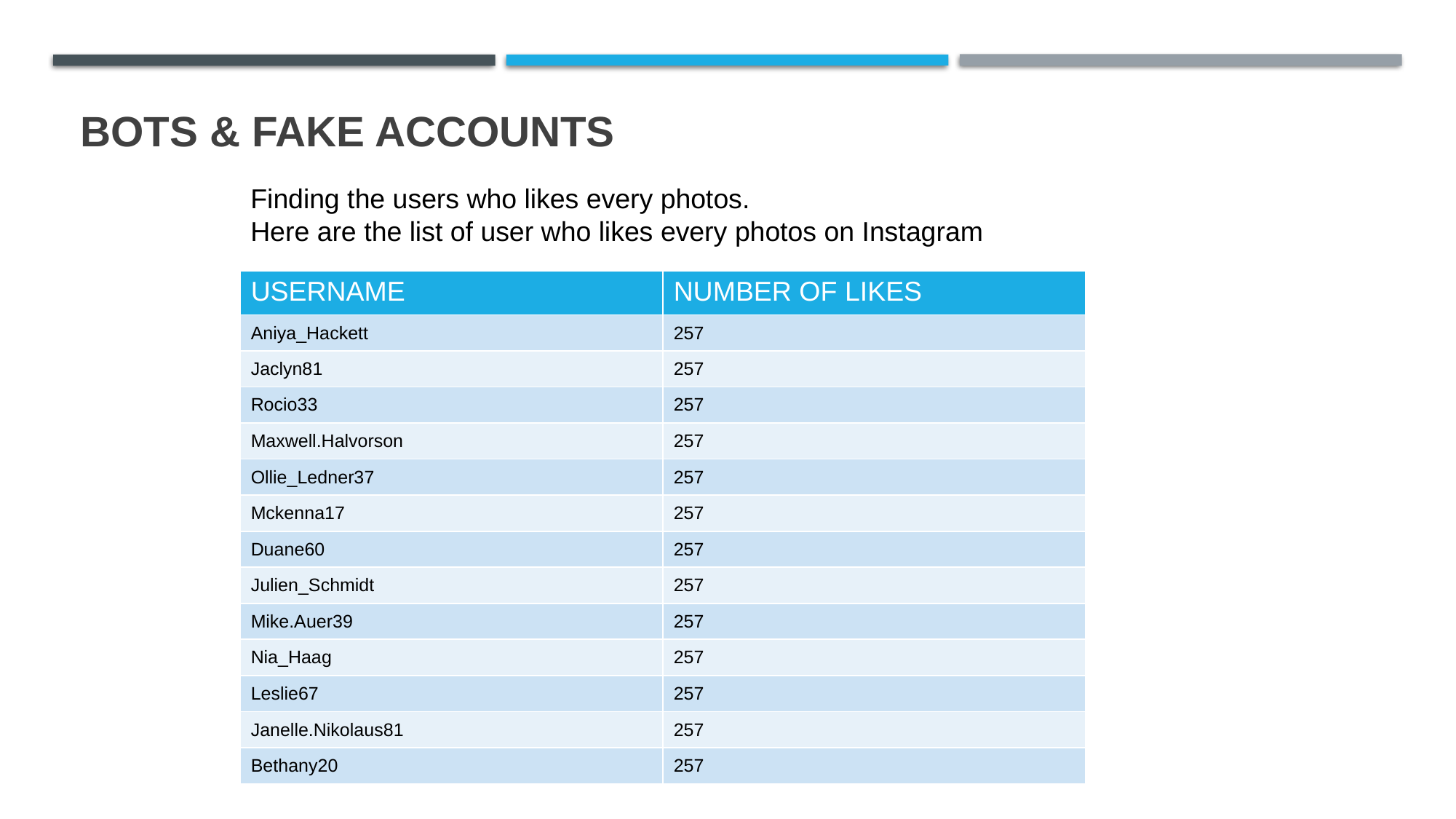

# Bots & Fake Accounts
Finding the users who likes every photos.
Here are the list of user who likes every photos on Instagram
| USERNAME | NUMBER OF LIKES |
| --- | --- |
| Aniya\_Hackett | 257 |
| Jaclyn81 | 257 |
| Rocio33 | 257 |
| Maxwell.Halvorson | 257 |
| Ollie\_Ledner37 | 257 |
| Mckenna17 | 257 |
| Duane60 | 257 |
| Julien\_Schmidt | 257 |
| Mike.Auer39 | 257 |
| Nia\_Haag | 257 |
| Leslie67 | 257 |
| Janelle.Nikolaus81 | 257 |
| Bethany20 | 257 |